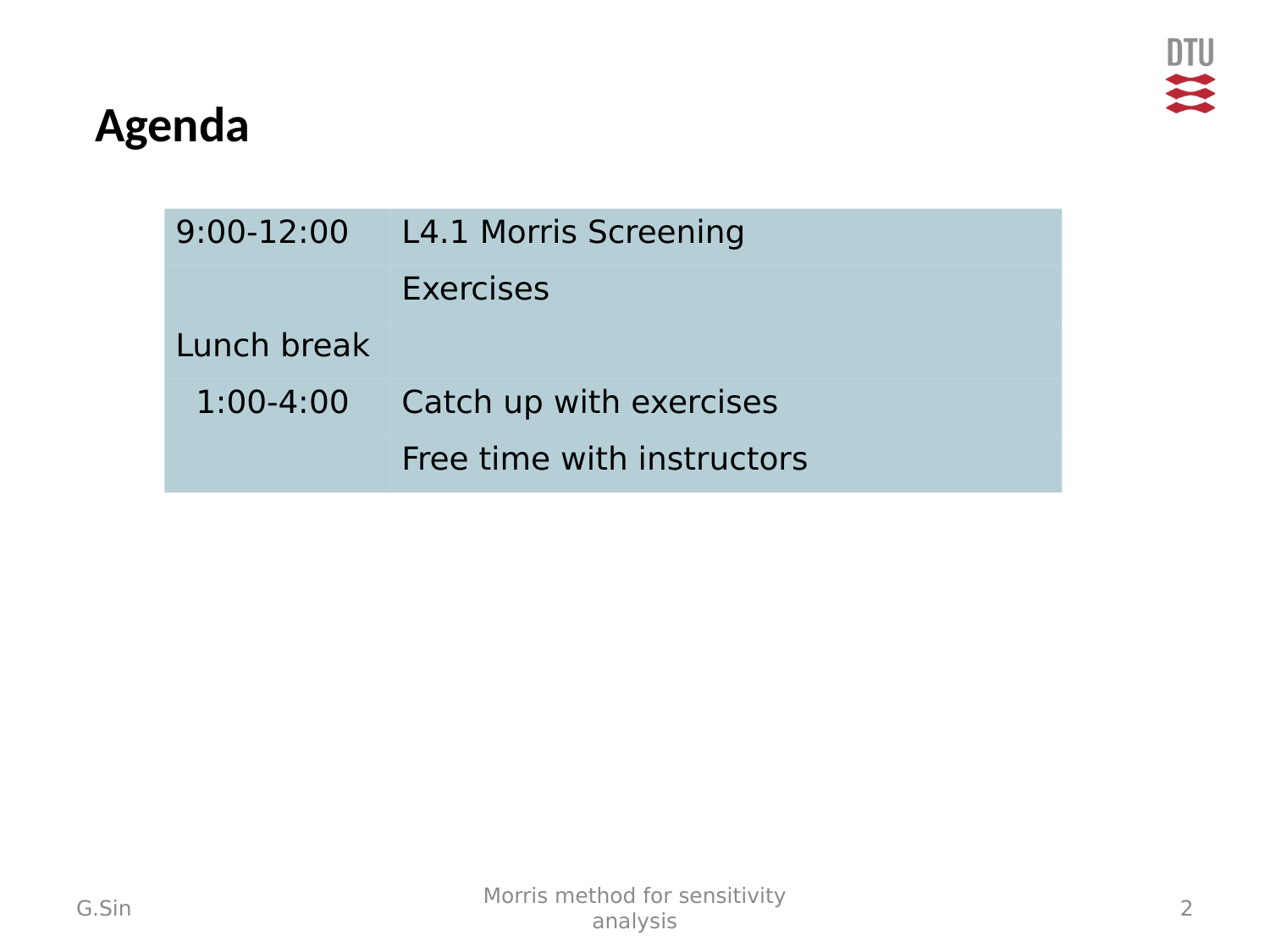

# Agenda
| 9:00-12:00 | L4.1 Morris Screening |
| --- | --- |
|  | Exercises |
| Lunch break |  |
| 1:00-4:00 | Catch up with exercises |
|  | Free time with instructors |
G.Sin
Morris method for sensitivity analysis
2